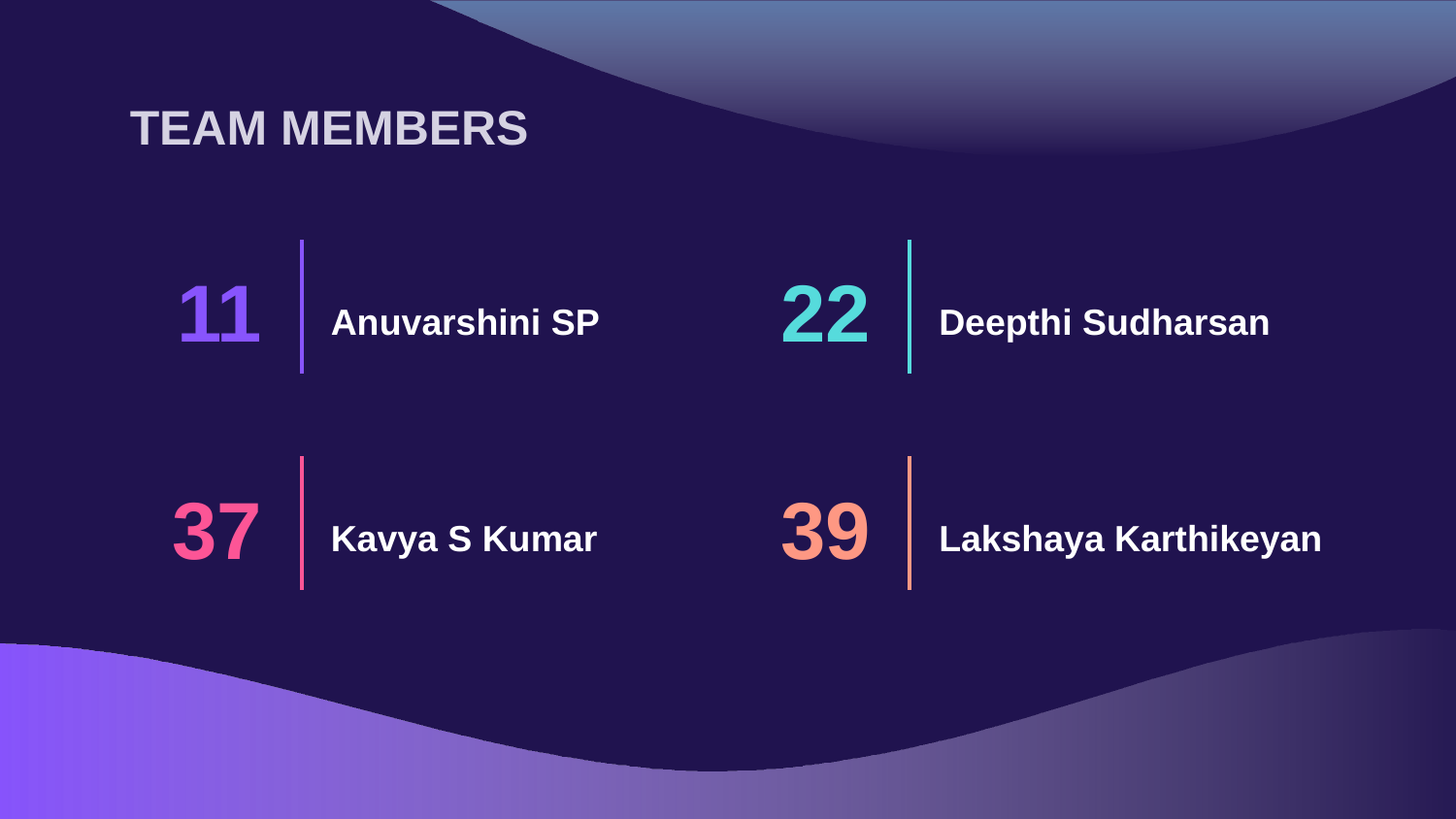

TEAM MEMBERS
# 11
22

Anuvarshini SP
Deepthi Sudharsan
37
39

Lakshaya Karthikeyan
Kavya S Kumar